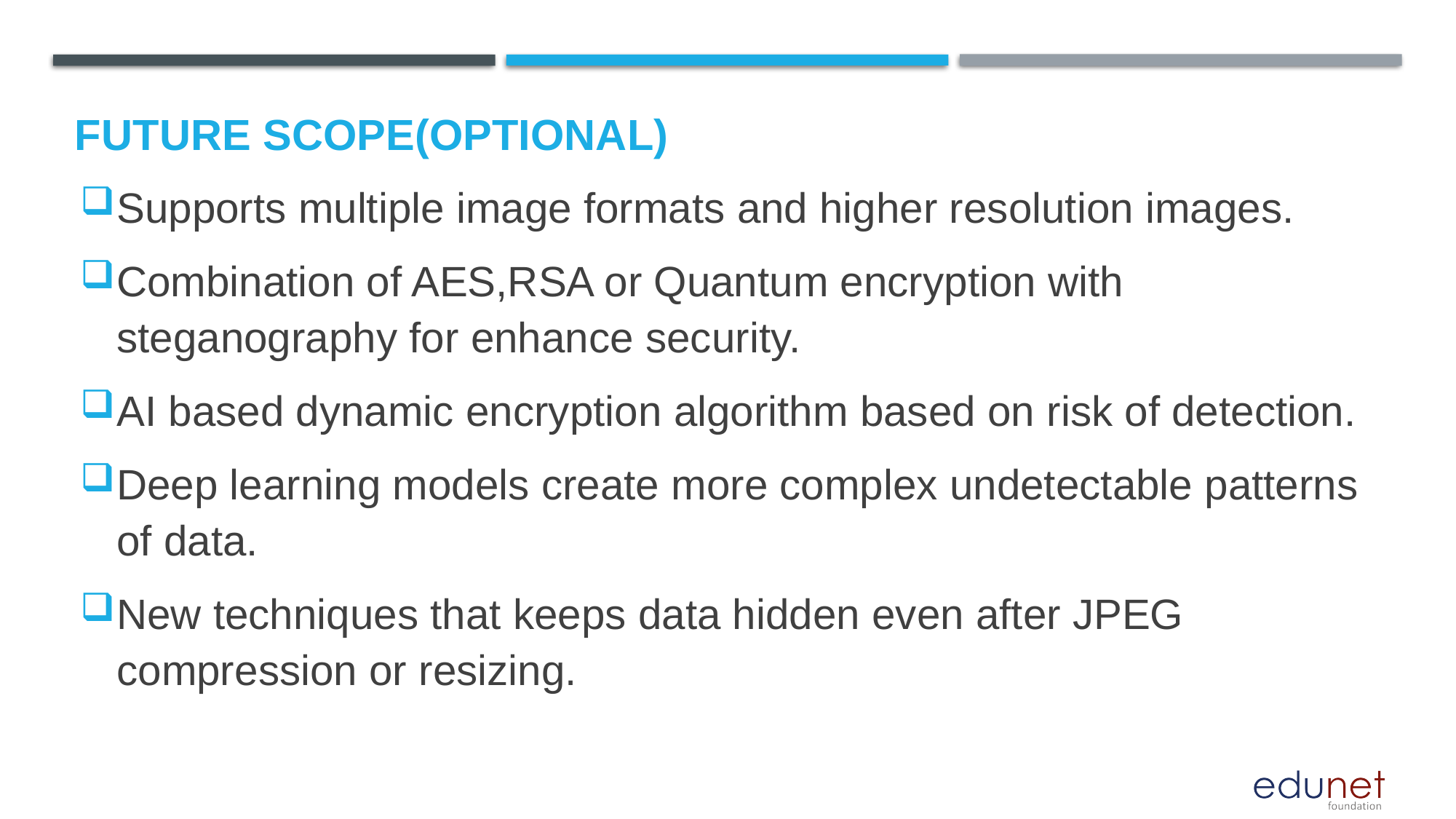

Future scope(optional)
Supports multiple image formats and higher resolution images.
Combination of AES,RSA or Quantum encryption with steganography for enhance security.
AI based dynamic encryption algorithm based on risk of detection.
Deep learning models create more complex undetectable patterns of data.
New techniques that keeps data hidden even after JPEG compression or resizing.